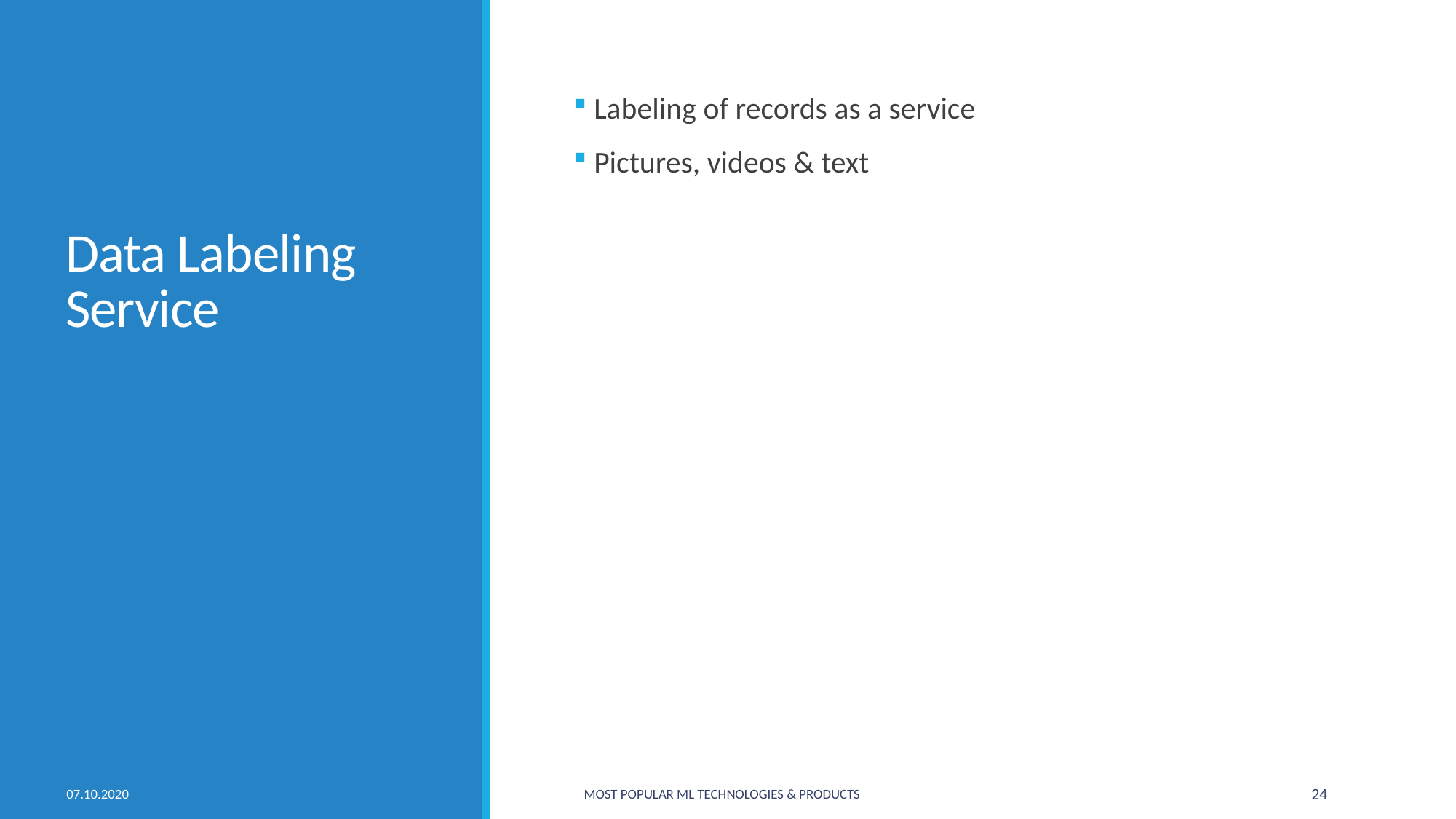

# Data Labeling Service
 Labeling of records as a service
 Pictures, videos & text

07.10.2020
Most Popular ML Technologies & Products
24